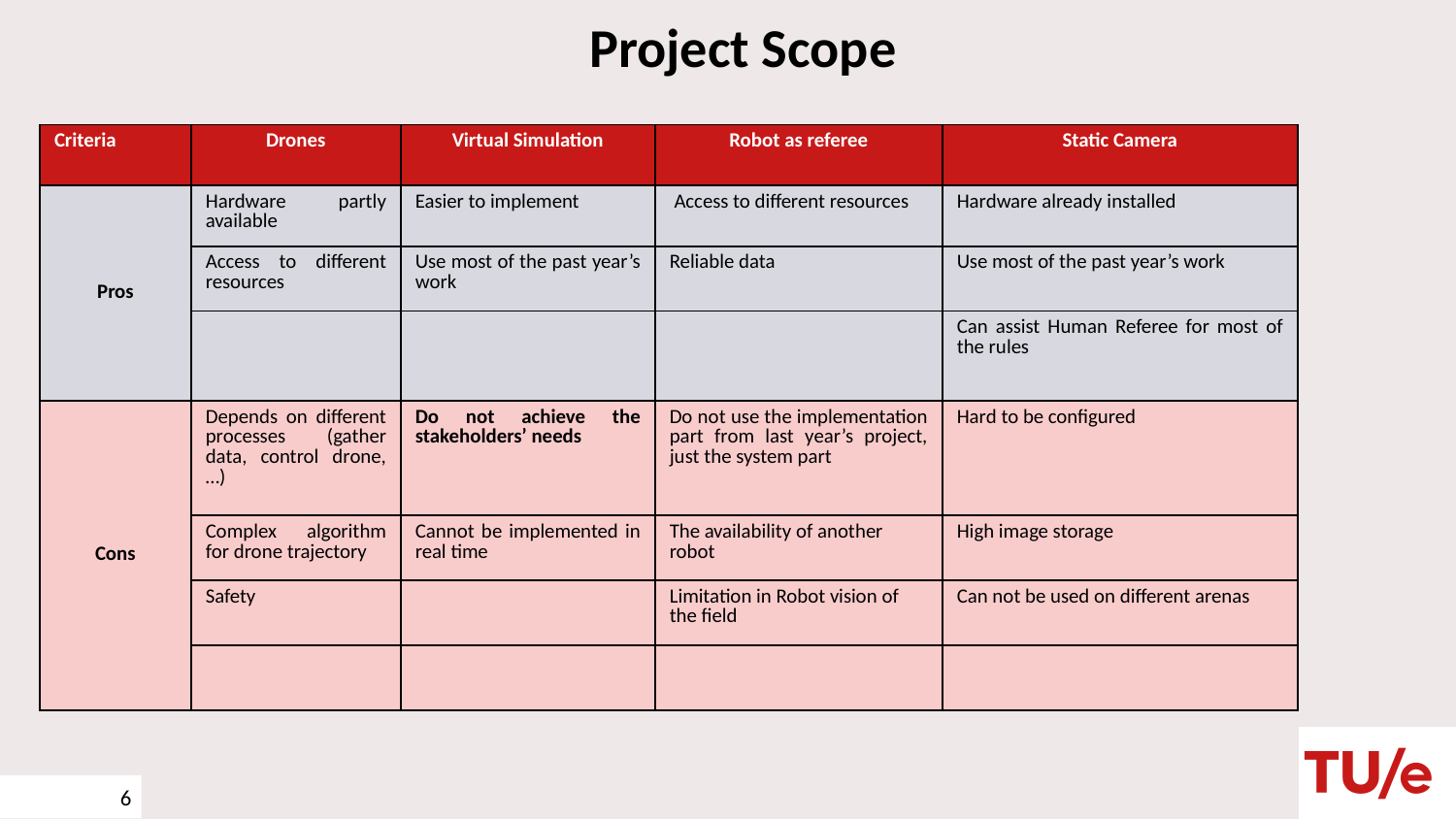

# Project Scope
| Criteria | Drones | Virtual Simulation | Robot as referee | Static Camera |
| --- | --- | --- | --- | --- |
| Pros | Hardware partly available | Easier to implement | Access to different resources | Hardware already installed |
|  | Access to different resources | Use most of the past year’s work | Reliable data | Use most of the past year’s work |
|  |  |  |  | Can assist Human Referee for most of the rules |
| Cons | Depends on different processes (gather data, control drone,…) | Do not achieve the stakeholders’ needs | Do not use the implementation part from last year’s project, just the system part | Hard to be configured |
|  | Complex algorithm for drone trajectory | Cannot be implemented in real time | The availability of another robot | High image storage |
|  | Safety |  | Limitation in Robot vision of the field | Can not be used on different arenas |
|  |  |  |  |  |
6